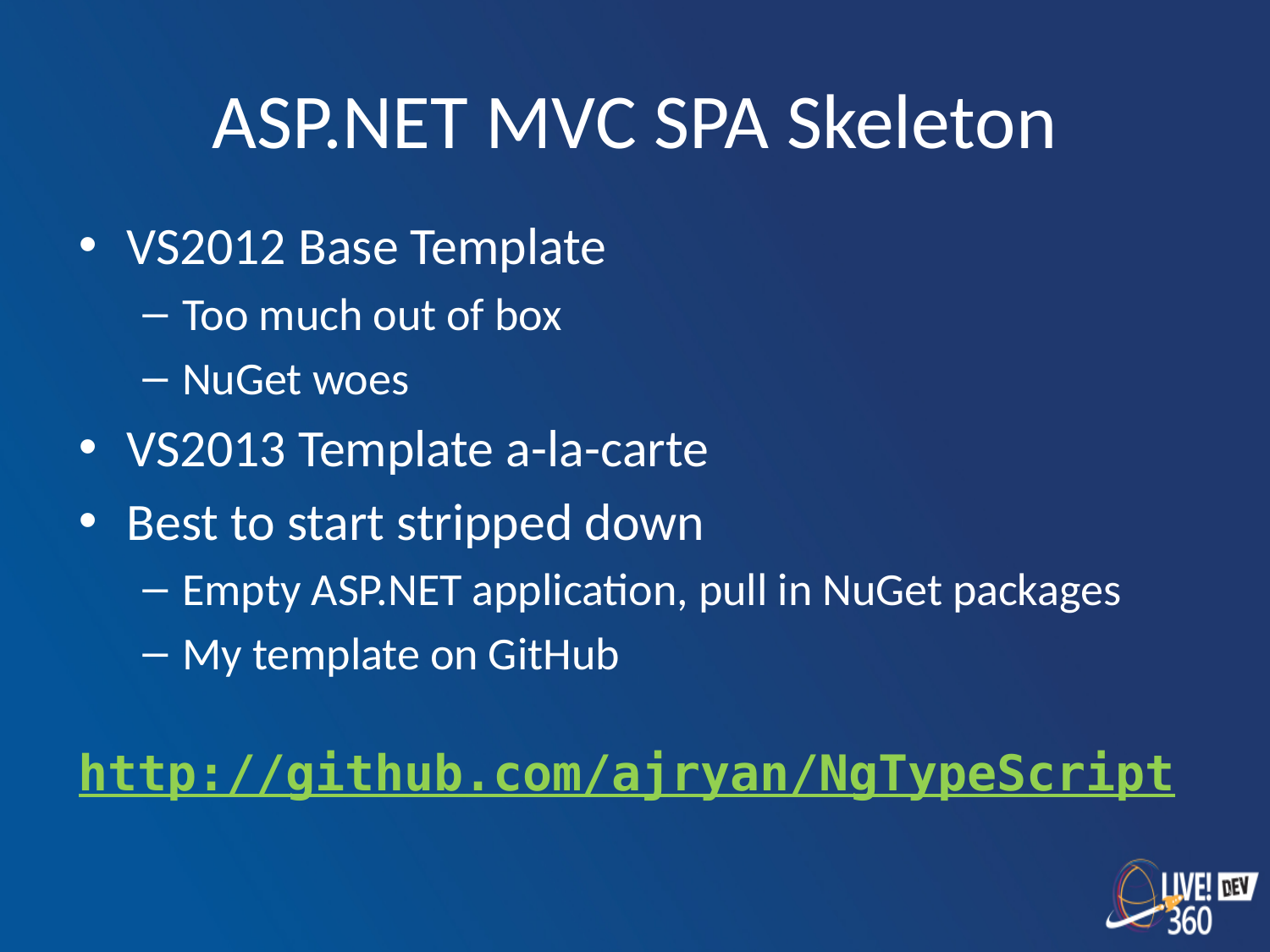

# ASP.NET MVC SPA Skeleton
VS2012 Base Template
Too much out of box
NuGet woes
VS2013 Template a-la-carte
Best to start stripped down
Empty ASP.NET application, pull in NuGet packages
My template on GitHub
http://github.com/ajryan/NgTypeScript